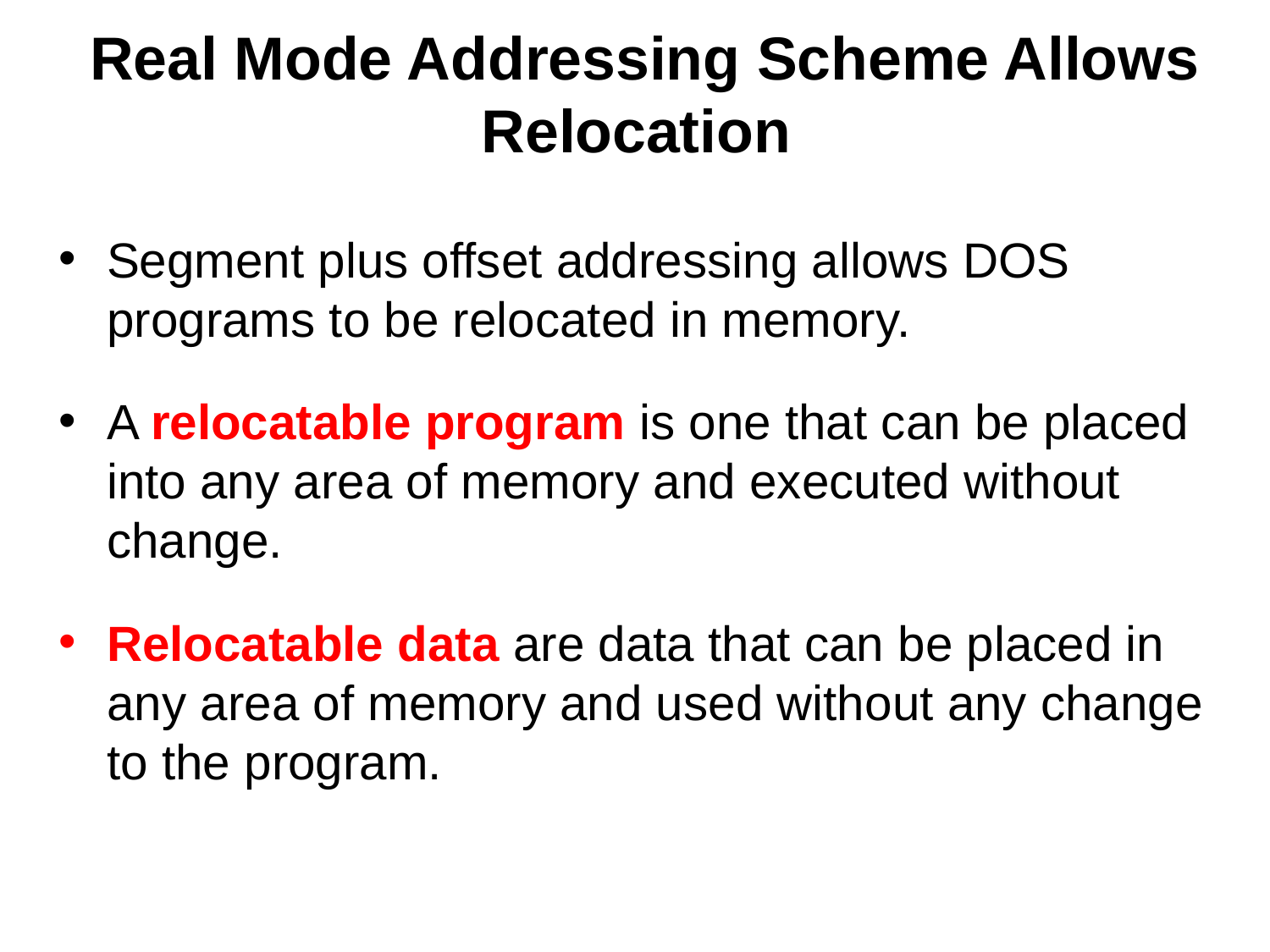

# Real Mode Addressing Scheme Allows Relocation
Segment plus offset addressing allows DOS programs to be relocated in memory.
A relocatable program is one that can be placed into any area of memory and executed without change.
Relocatable data are data that can be placed in any area of memory and used without any change to the program.